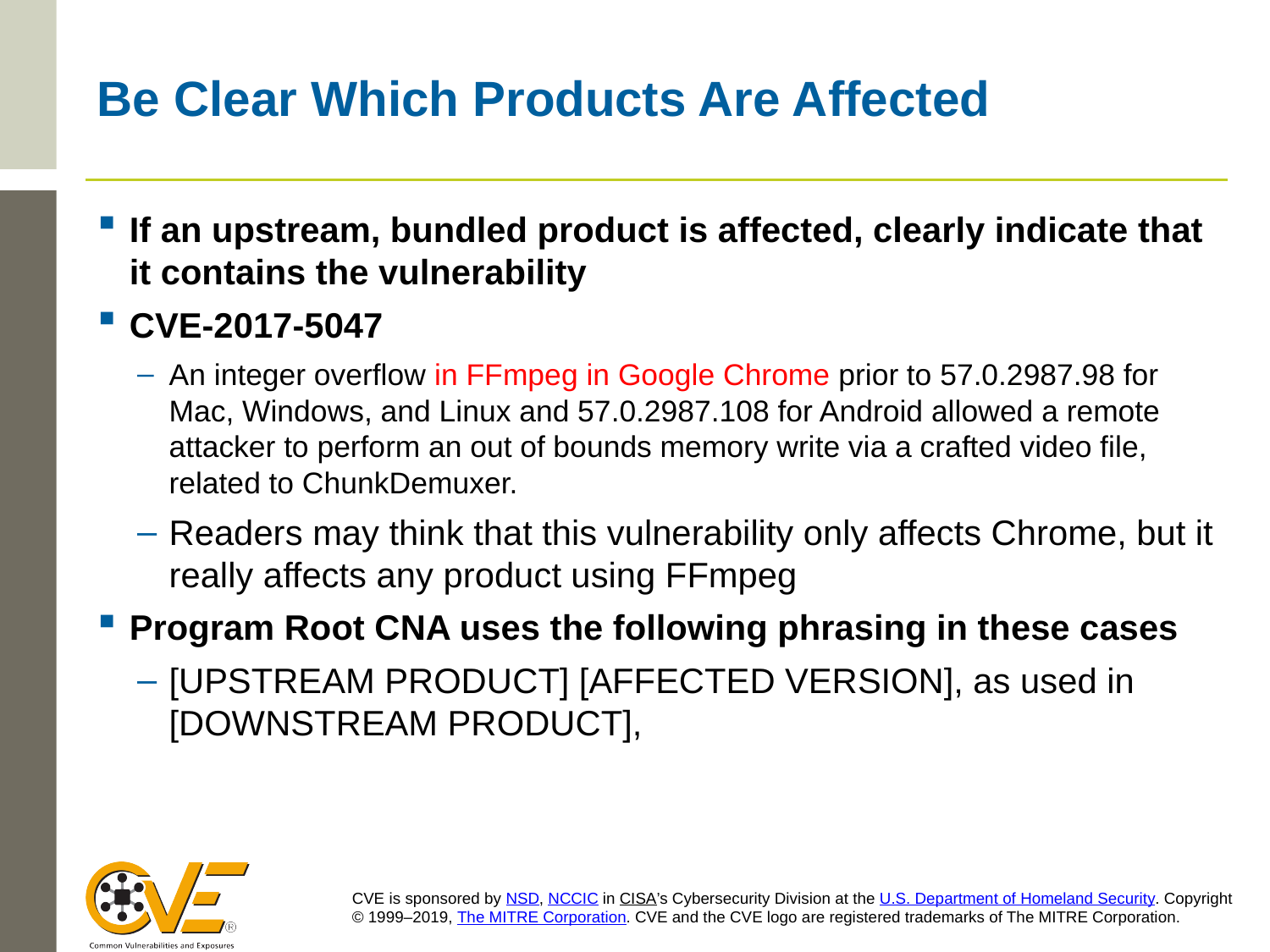

# Be Clear Which Products Are Affected
If an upstream, bundled product is affected, clearly indicate that it contains the vulnerability
CVE-2017-5047
An integer overflow in FFmpeg in Google Chrome prior to 57.0.2987.98 for Mac, Windows, and Linux and 57.0.2987.108 for Android allowed a remote attacker to perform an out of bounds memory write via a crafted video file, related to ChunkDemuxer.
Readers may think that this vulnerability only affects Chrome, but it really affects any product using FFmpeg
Program Root CNA uses the following phrasing in these cases
[UPSTREAM PRODUCT] [AFFECTED VERSION], as used in [DOWNSTREAM PRODUCT],